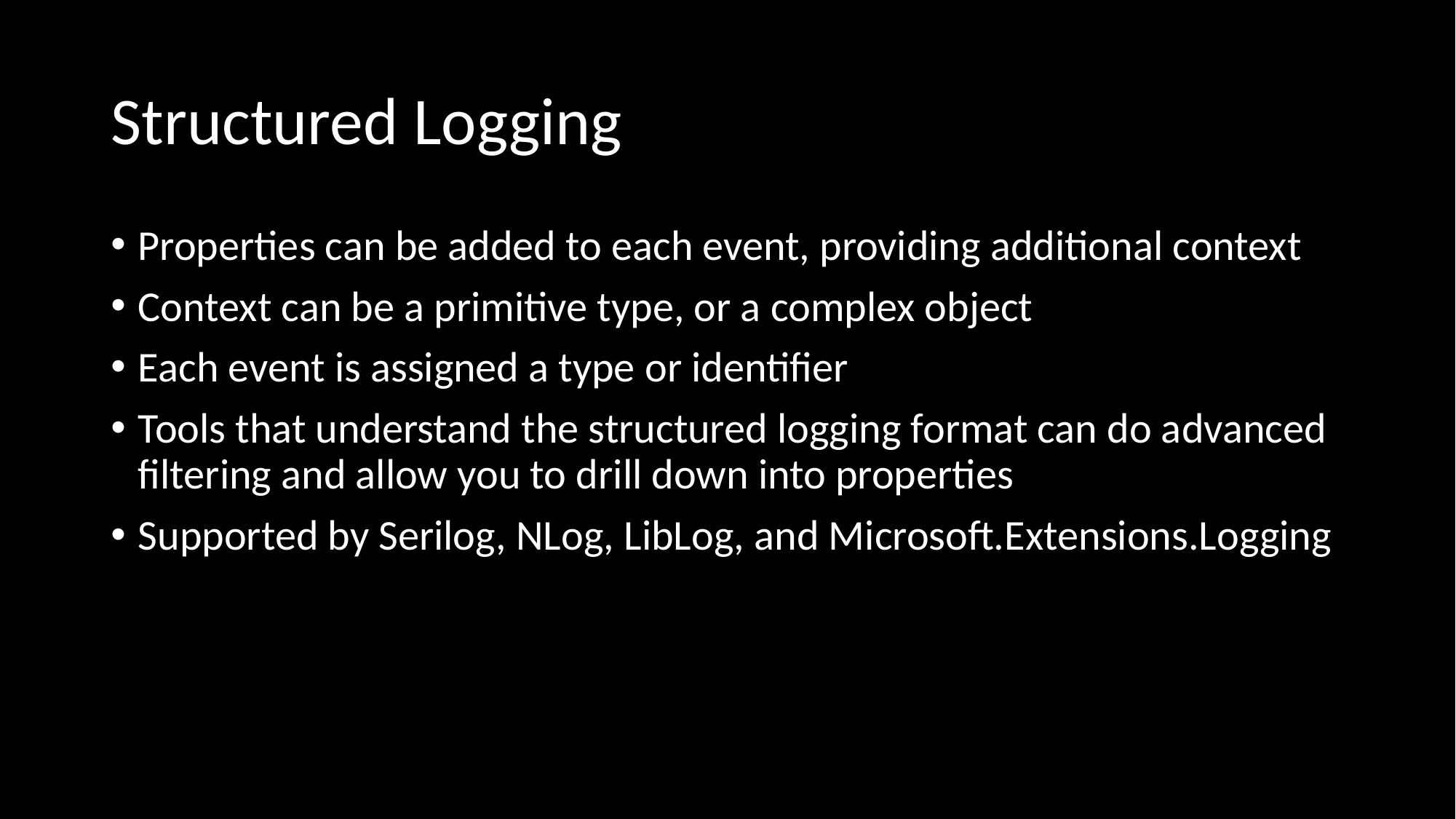

# Structured Logging
Properties can be added to each event, providing additional context
Context can be a primitive type, or a complex object
Each event is assigned a type or identifier
Tools that understand the structured logging format can do advanced filtering and allow you to drill down into properties
Supported by Serilog, NLog, LibLog, and Microsoft.Extensions.Logging